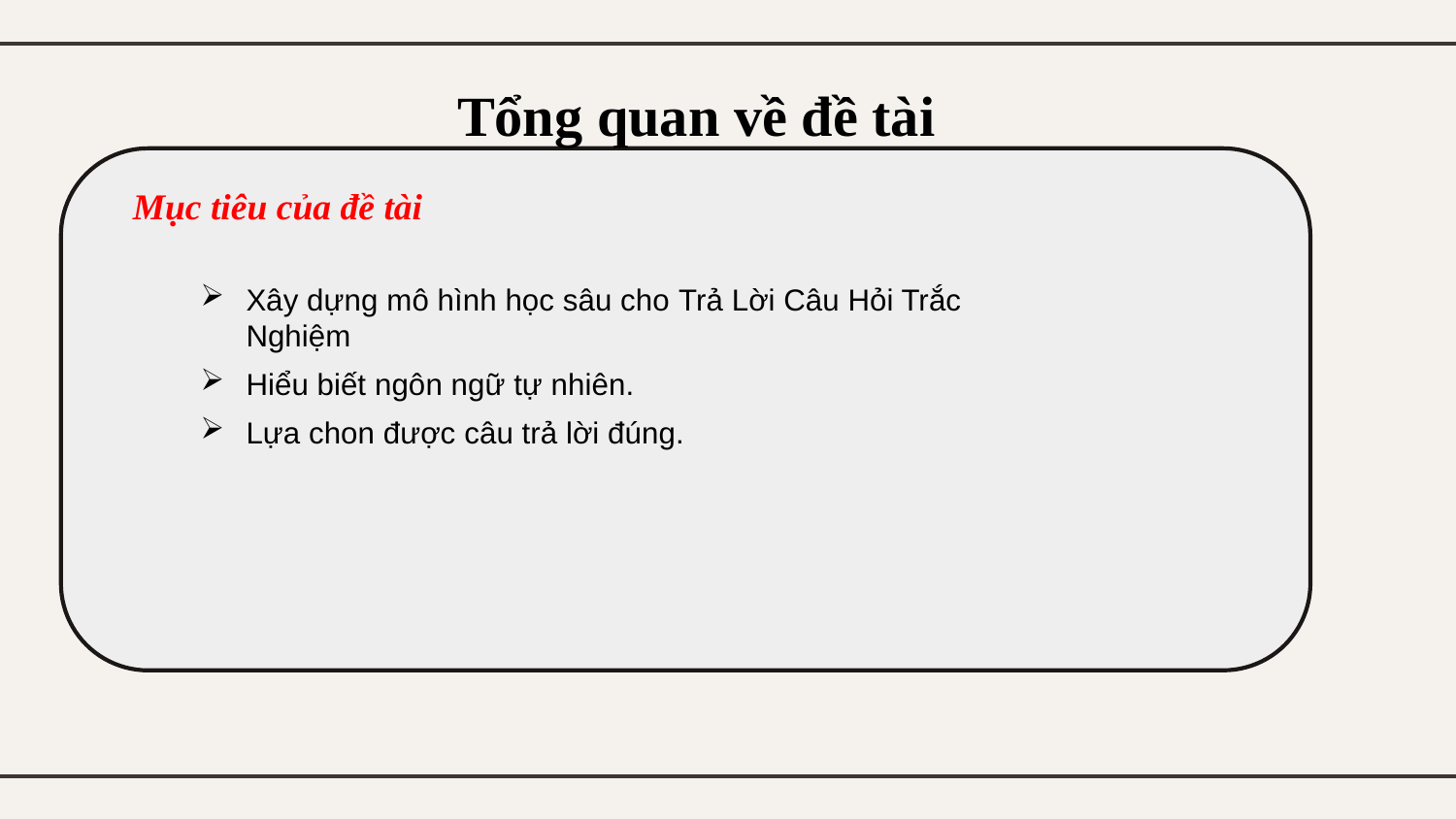

# Tổng quan về đề tài

Mục tiêu của đề tài
Xây dựng mô hình học sâu cho Trả Lời Câu Hỏi Trắc Nghiệm
Hiểu biết ngôn ngữ tự nhiên.
Lựa chon được câu trả lời đúng.